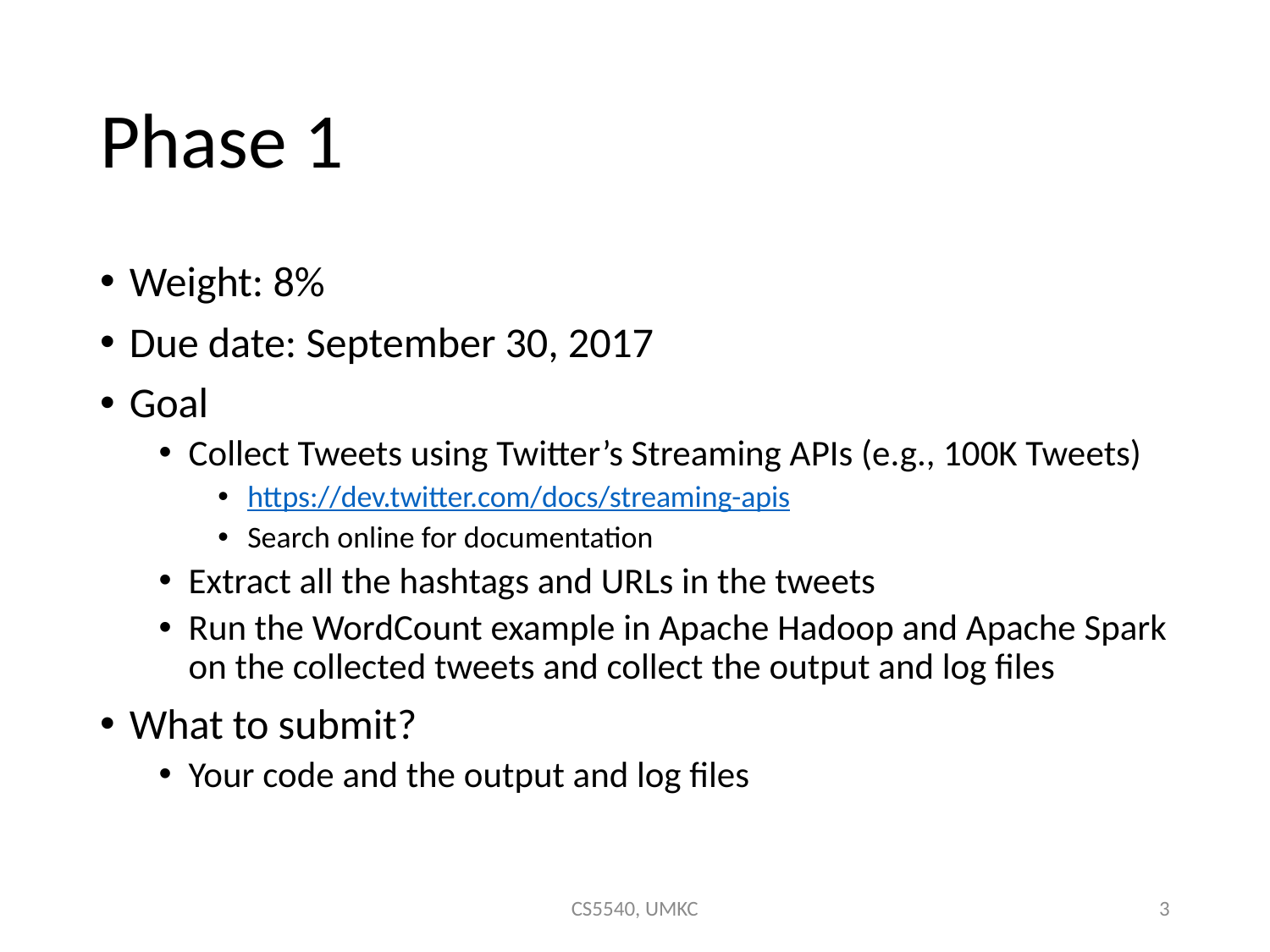

# Phase 1
Weight: 8%
Due date: September 30, 2017
Goal
Collect Tweets using Twitter’s Streaming APIs (e.g., 100K Tweets)
https://dev.twitter.com/docs/streaming-apis
Search online for documentation
Extract all the hashtags and URLs in the tweets
Run the WordCount example in Apache Hadoop and Apache Spark on the collected tweets and collect the output and log files
What to submit?
Your code and the output and log files

CS5540, UMKC
3